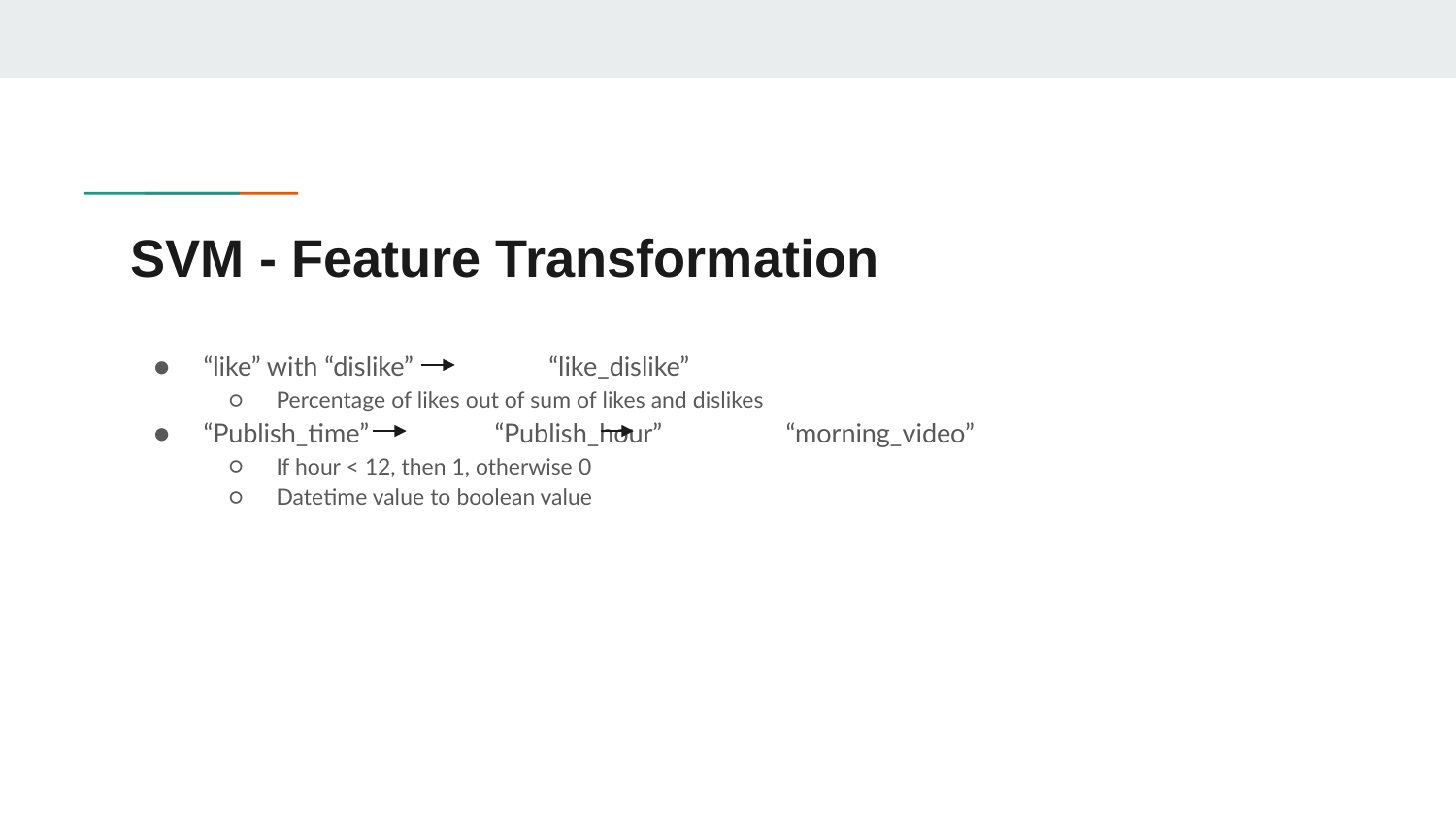

# SVM - Feature Transformation
“like” with “dislike”	        “like_dislike”
Percentage of likes out of sum of likes and dislikes
“Publish_time”	“Publish_hour”	“morning_video”
If hour < 12, then 1, otherwise 0
Datetime value to boolean value